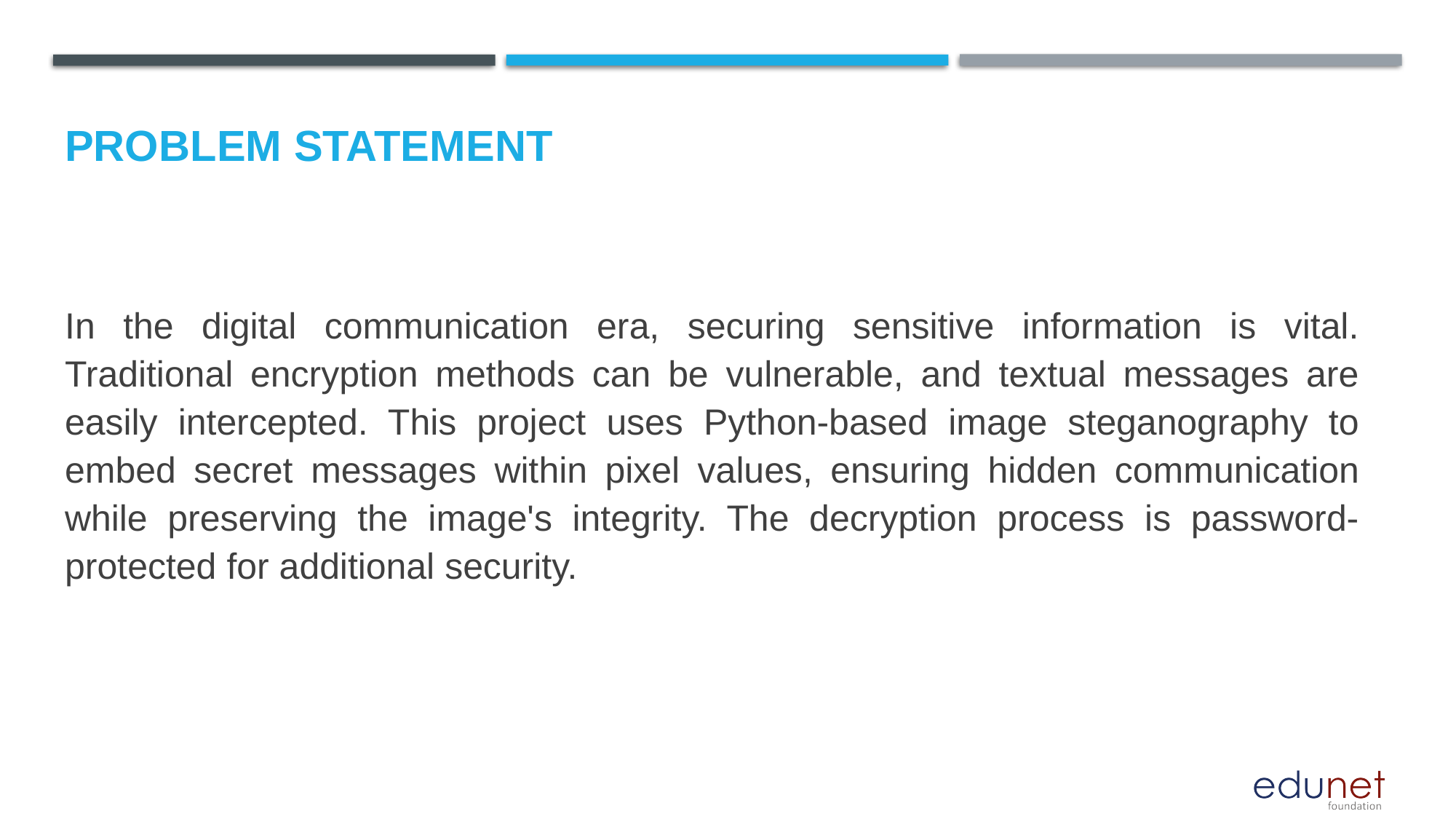

# Problem Statement
In the digital communication era, securing sensitive information is vital. Traditional encryption methods can be vulnerable, and textual messages are easily intercepted. This project uses Python-based image steganography to embed secret messages within pixel values, ensuring hidden communication while preserving the image's integrity. The decryption process is password-protected for additional security.